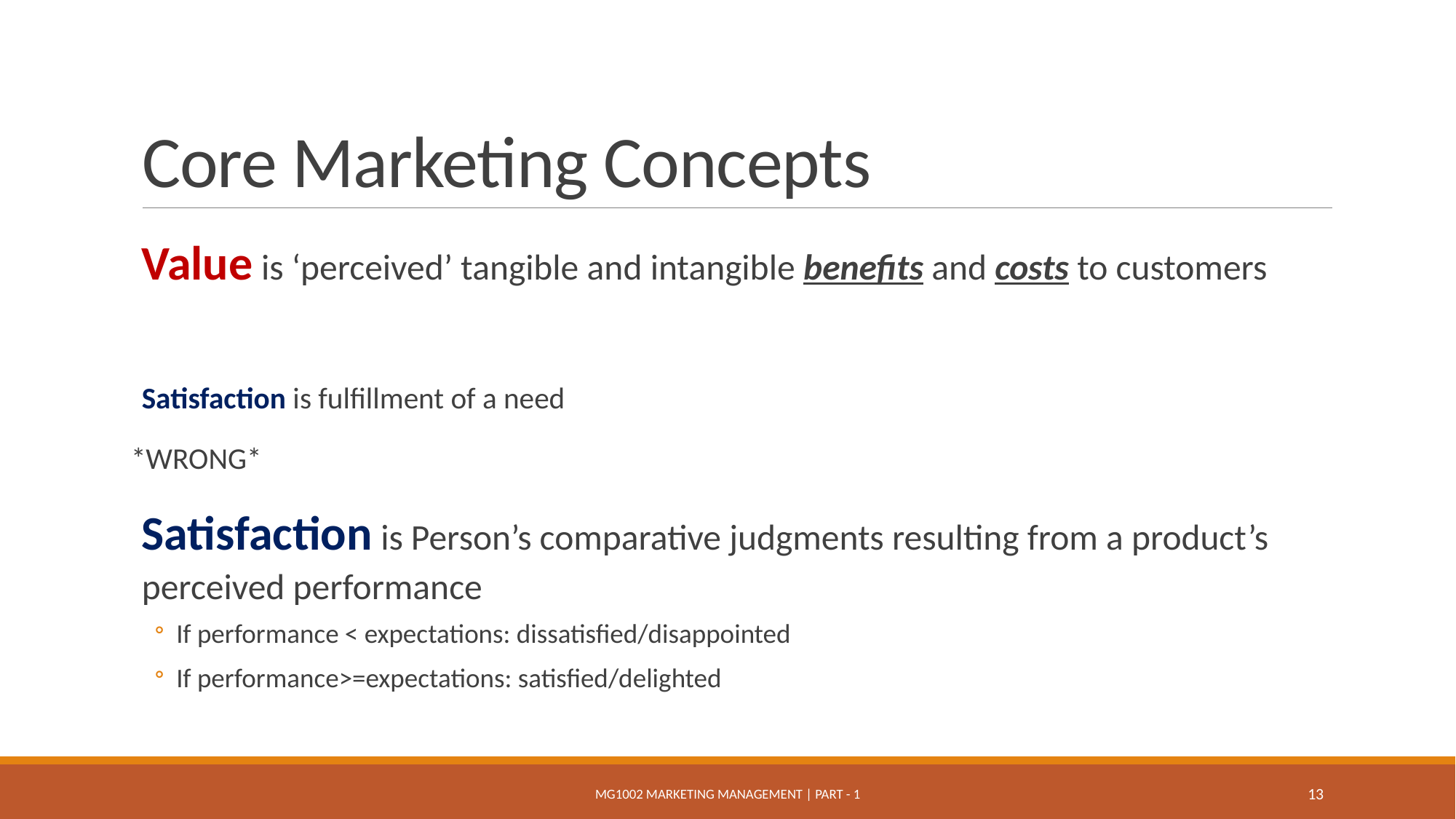

# Core Marketing Concepts
Value is ‘perceived’ tangible and intangible benefits and costs to customers

Satisfaction is fulfillment of a need
*WRONG*
Satisfaction is Person’s comparative judgments resulting from a product’s perceived performance
If performance < expectations: dissatisfied/disappointed
If performance>=expectations: satisfied/delighted

MG1002 Marketing Management | Part - 1
13